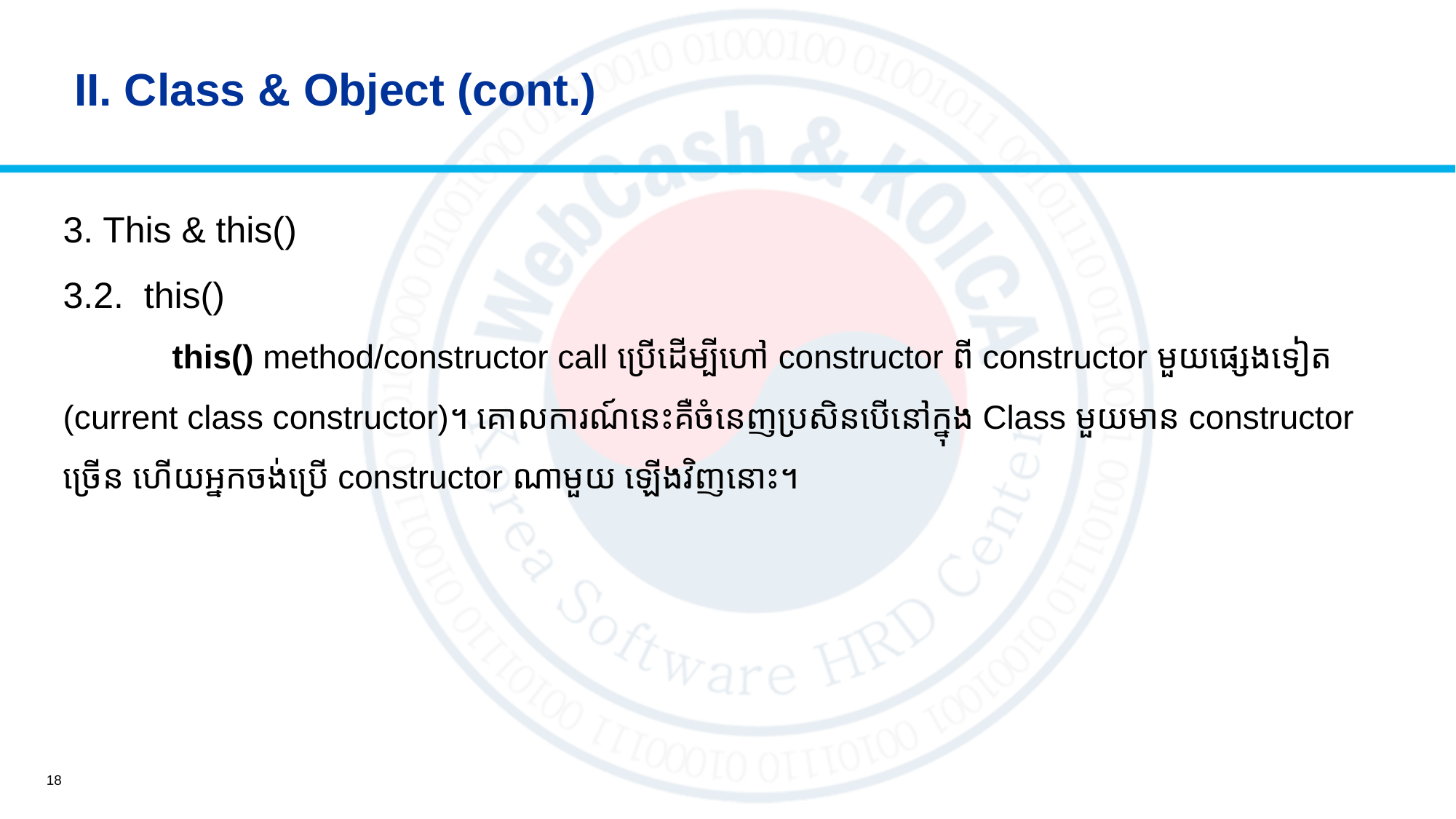

# II. Class & Object (cont.)
3. This & this()
3.2.  this()
	this() method/constructor call ប្រើដើម្បីហៅ constructor ពី constructor មួយផ្សេងទៀត (current class constructor)។ គោលការណ៍នេះគឺចំនេញប្រសិនបើនៅក្នុង Class មួយមាន constructor ច្រើន ហើយអ្នកចង់ប្រើ constructor ណាមួយ ឡើងវិញនោះ។

18